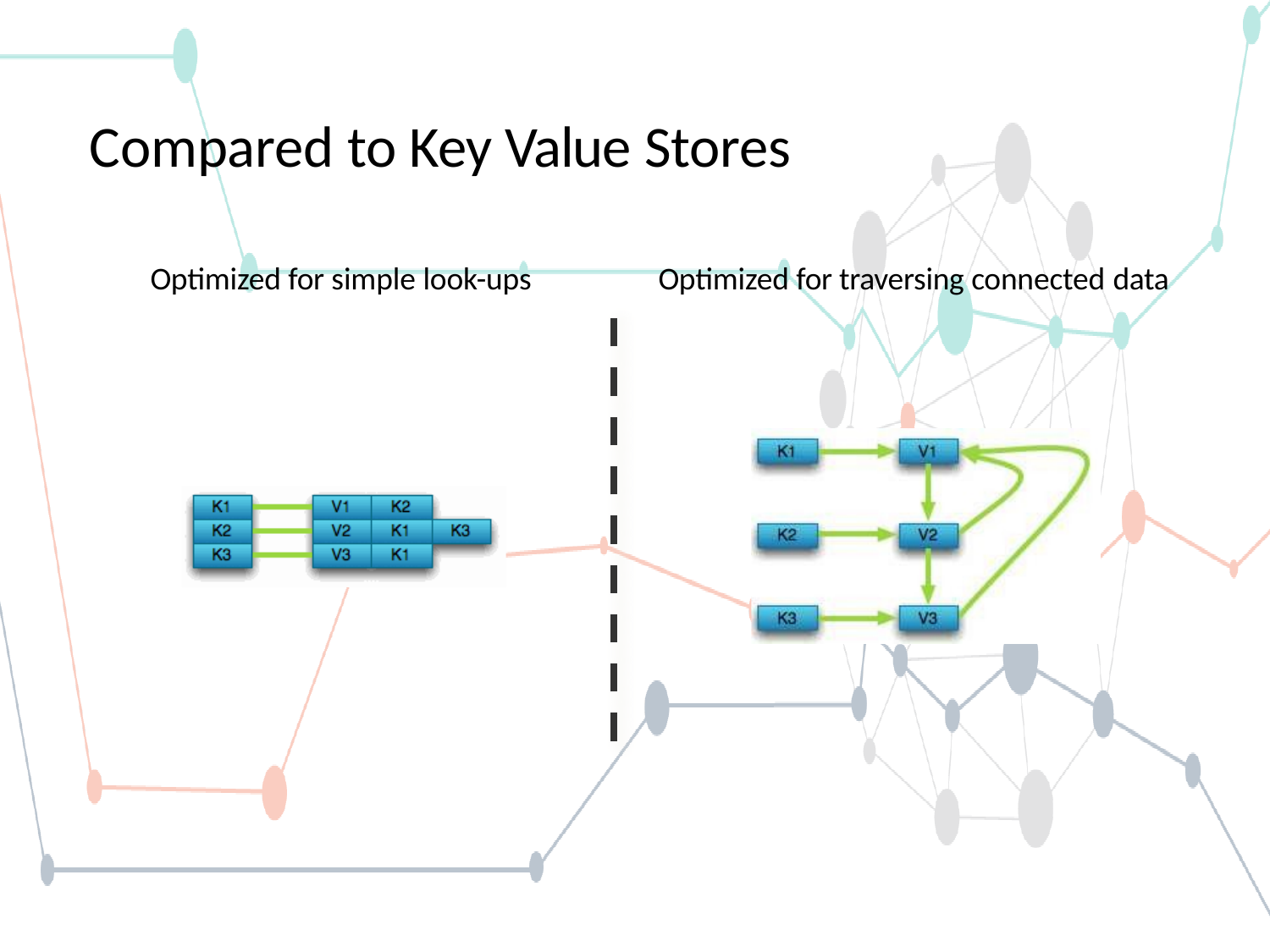

# Compared to Key Value Stores
Optimized for simple look-ups
Optimized for traversing connected data